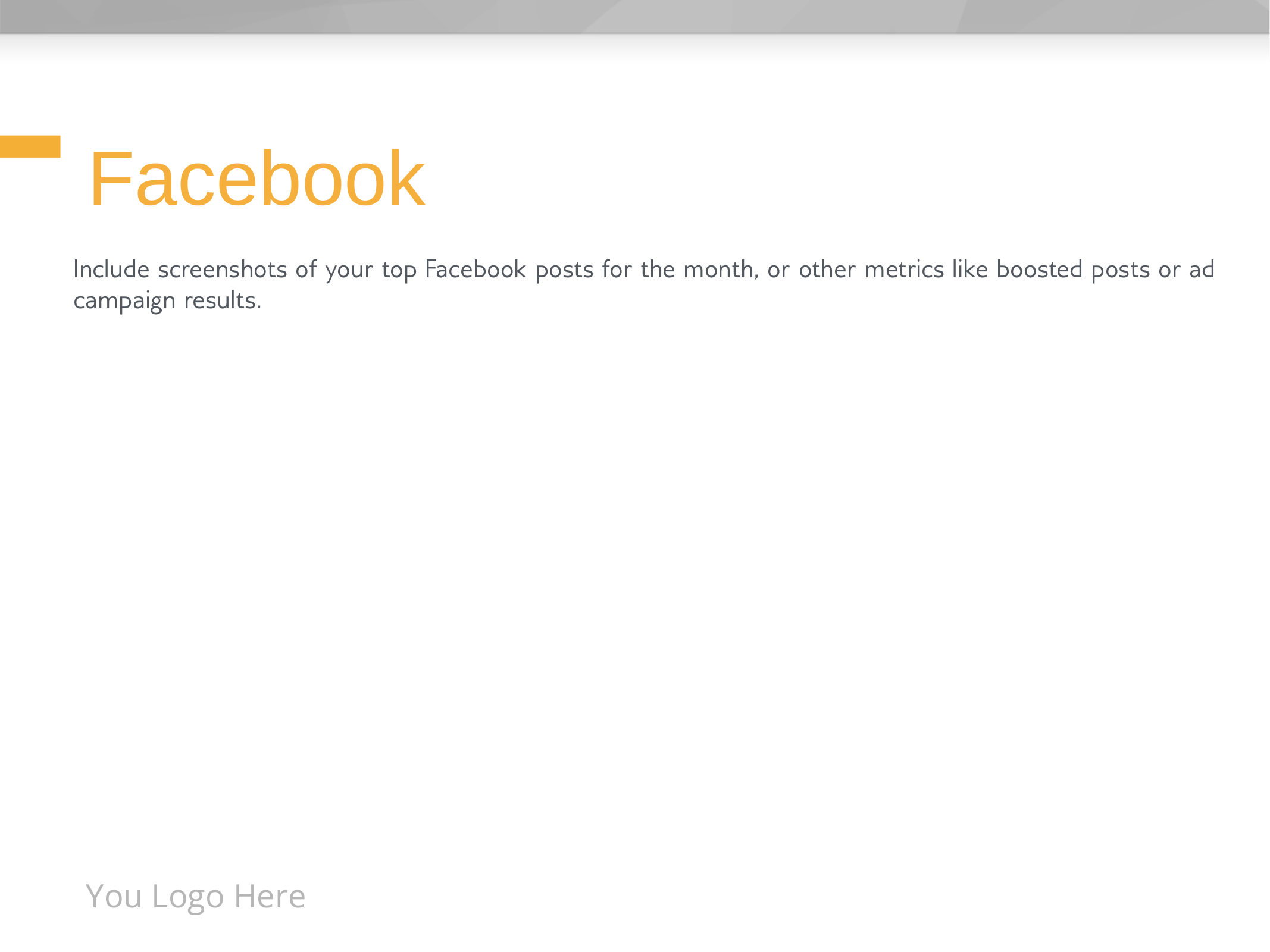

# Facebook
Include screenshots of your top Facebook posts for the month, or other metrics like boosted posts or ad campaign results.

You Logo Here